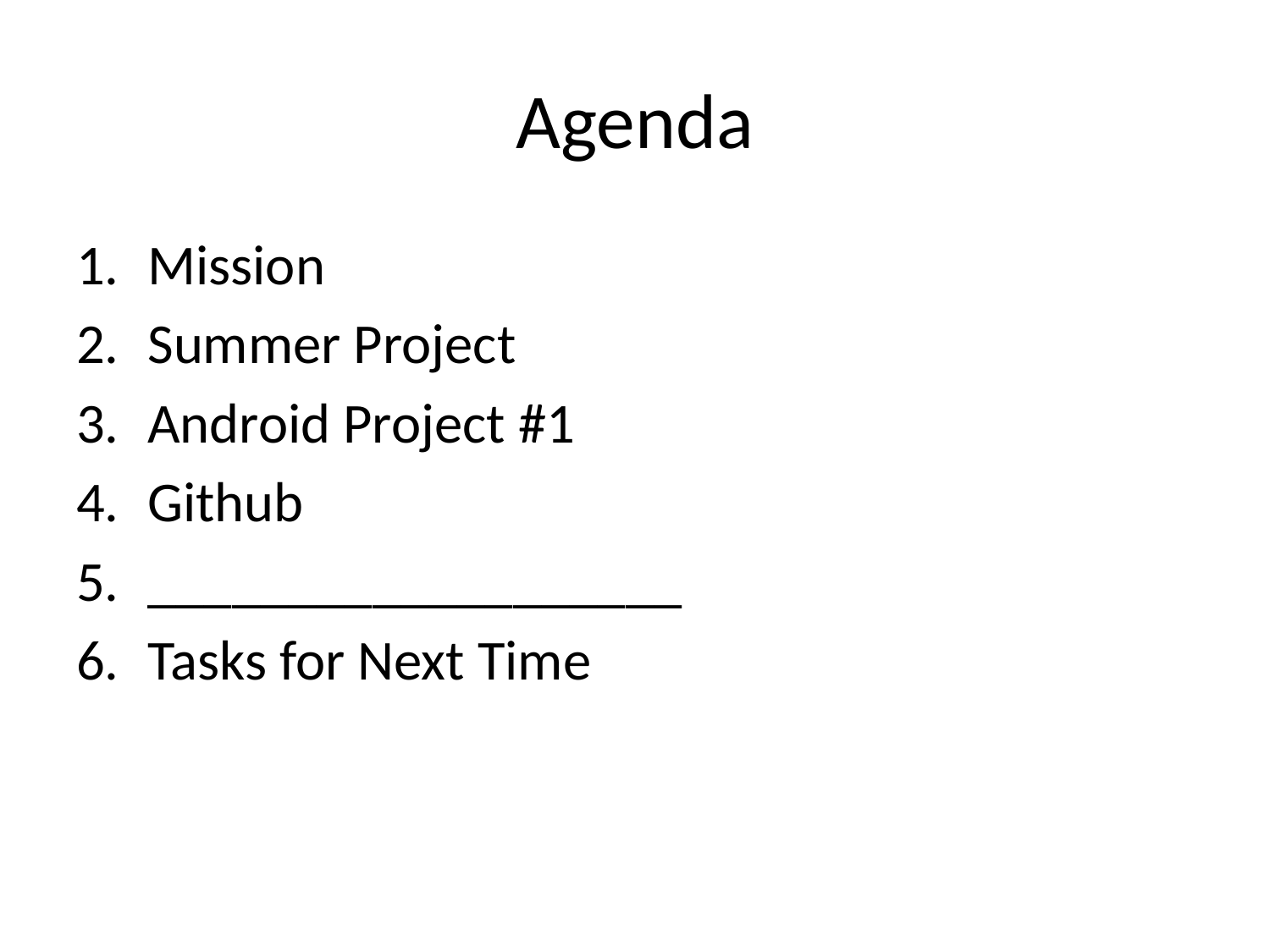

# Agenda
Mission
Summer Project
Android Project #1
Github
___________________
Tasks for Next Time